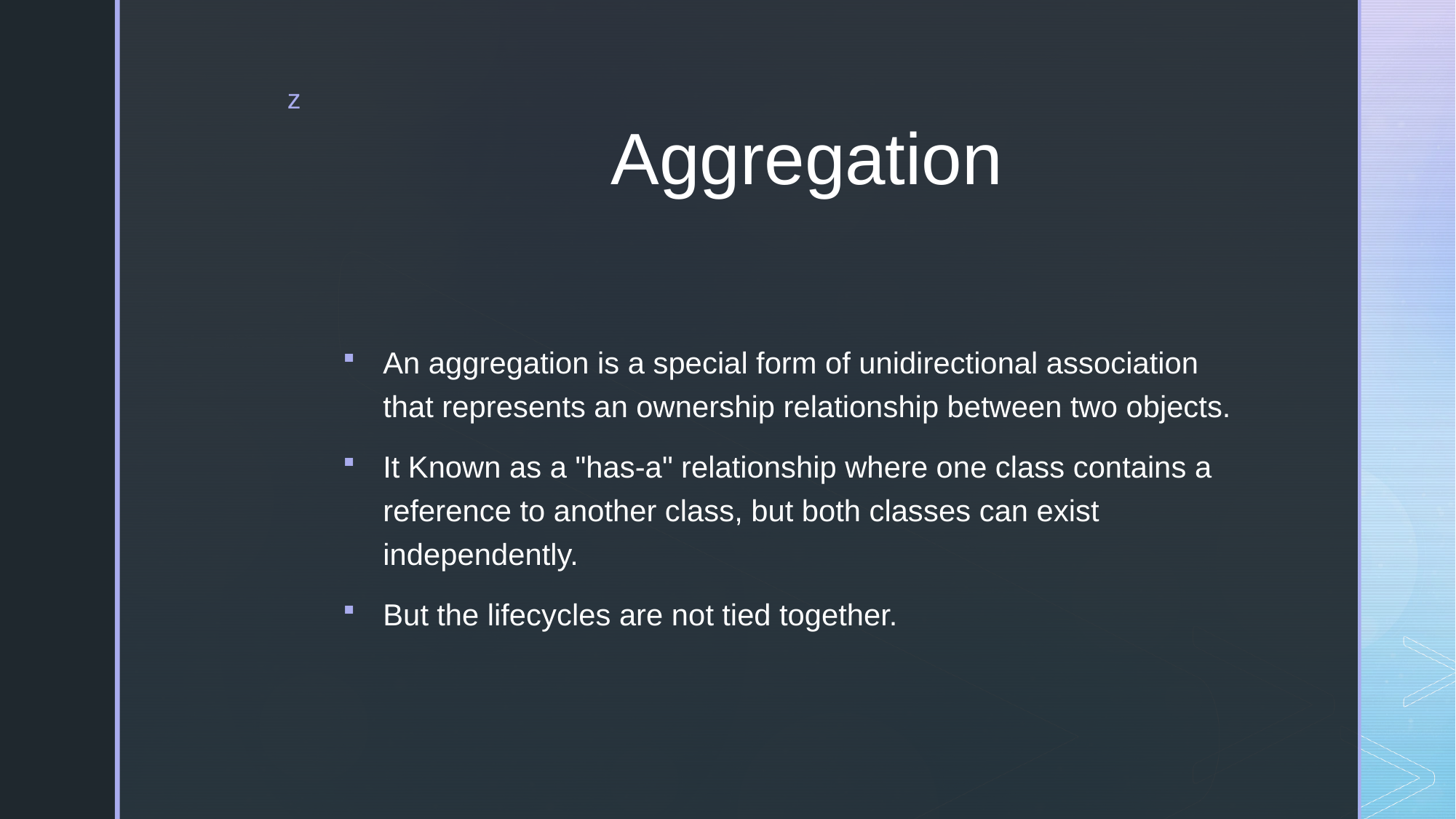

# Aggregation
An aggregation is a special form of unidirectional association that represents an ownership relationship between two objects.
It Known as a "has-a" relationship where one class contains a reference to another class, but both classes can exist independently.
But the lifecycles are not tied together.